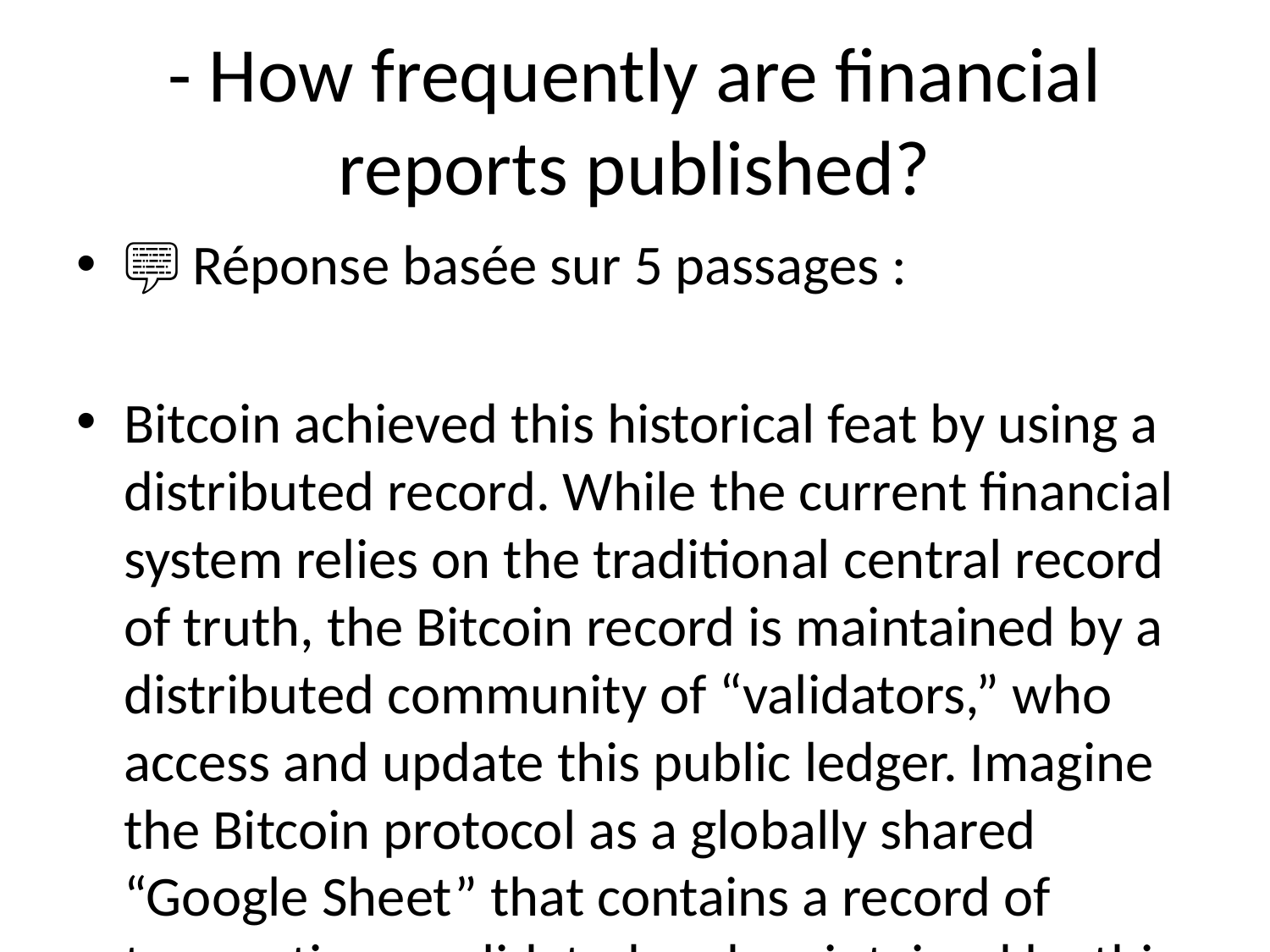

# - How frequently are financial reports published?
💬 Réponse basée sur 5 passages :

Bitcoin achieved this historical feat by using a distributed record. While the current financial system relies on the traditional central record of truth, the Bitcoin record is maintained by a distributed community of “validators,” who access and update this public ledger. Imagine the Bitcoin protocol as a globally shared “Google Sheet” that contains a record of transactions, validated and maintained by this distributed community.
---
the world. This gives us a quite large degree of confidence in it. One ambition of the Pi project is to scale the number of nodes in the Pi network to be larger than the number of nodes in the Stellar network to allow more everyday users to participate in the core consensus algorithm. Increasing the number of nodes, will inevitably increase the number of network messages that must be exchanged between them. Even though these messages are much smaller than an image or a youtube video, and the Internet today can reliably transfer videos quickly, the number of messages necessary increases with the number of participating nodes, which can become bottleneck to the speed of reaching consensus. This will ultimately slow down the rate, at which new blocks and new transactions are recorded in the network. Thankfully, Stellar is currently much faster than Bitcoin. At the moment, Stellar is calibrated to produce a new block every 3 to 5 seconds, being able to support thousands of transactions per second. By comparison, Bitcoin produces a new block every 10 minutes. Moreover, due to Bitcoin’s lack in the safety guarantee, Bitcoin’s blockchain in rare
---
with a random selection of nodes high in pagerank. We ask for your feedback on how the default set of nodes for mobile Pioneers should be selected. Mining rewards A beautiful property of the SCP algorithm is that it is more generic than a blockchain. It coordinates consensus across a distributed system of Nodes. This means that the same core algorithm is not only used every few seconds to record new transactions in new blocks, but also it can be used to periodically run more complex computations. For example, once a week, the stellar network is using it to compute inflation on the stellar network and allocate the newly minted tokens proportionally to all stellar coin holders (Stellar’s coin is called lumens). In a similar manner, the Pi network employs SCP once a day to compute the network-wide new Pi distribution across all Pi miners (pioneers, contributors, ambassadors, nodes) who actively participated in any given day. In other words, Pi mining rewards are computed only once daily and not on every block of the blockchain. For comparison Bitcoin allocates mining rewards on every block and it give all of the reward to the miner who was lucky enough to be able to solve a computationally intensive randomized task. This reward in Bitcoin currently 12.5 Bitcoin (~$40K) is given to only one miner every 10 minutes. This makes it extremely unlikely for any given miner to ever get rewards. As a solution to that, bitcoin miners are getting organized in centralized mining pools, which all contribute processing power, increasing the likelihood of getting rewards, and eventually sharing proportionally those rewards. Mining pools are not only points of centralization, but also their operators get cuts reducing the amount going to individual miners. In Pi, there is no need for mining pools, since
---
Trust is the foundation of any successful monetary system. One of the most important factors
---
mining pools, which all contribute processing power, increasing the likelihood of getting rewards, and eventually sharing proportionally those rewards. Mining pools are not only points of centralization, but also their operators get cuts reducing the amount going to individual miners. In Pi, there is no need for mining pools, since once a day everyone who contributed get a meritocratic distribution of new Pi. Transaction fees Similar to Bitcoin transactions, fees are optional in the Pi network. Each block has a certain limit of how many transactions can be included in it. When there is no backlog of transactions, transactions tend to be free. But if there are more transactions, nodes order them by fee, with highest-fee- transactions at the top and pick only the top transactions to be included in the produced blocks. This makes it an open market. Implementation: Fees are proportionally split among Nodes once a day. On every block, the fee of each transaction is transferred into a temporary wallet from where in the end of the day it is distributed to the active miners of the day. This wallet has an unknown private key. Transactions in and out of that wallet are forced by the protocol itself under the consensus of all nodes in the same way the consensus also mints new Pi every day. Limitations and future work SCP has been extensively tested for several years as part of the Stellar Network, which at the time of this writing is the ninth largest cryptocurrency in the world. This gives us a quite large degree of confidence in it. One ambition of the Pi project is to scale the number of nodes in the Pi network to be larger than the number of nodes in the Stellar network to allow more everyday users to participate in